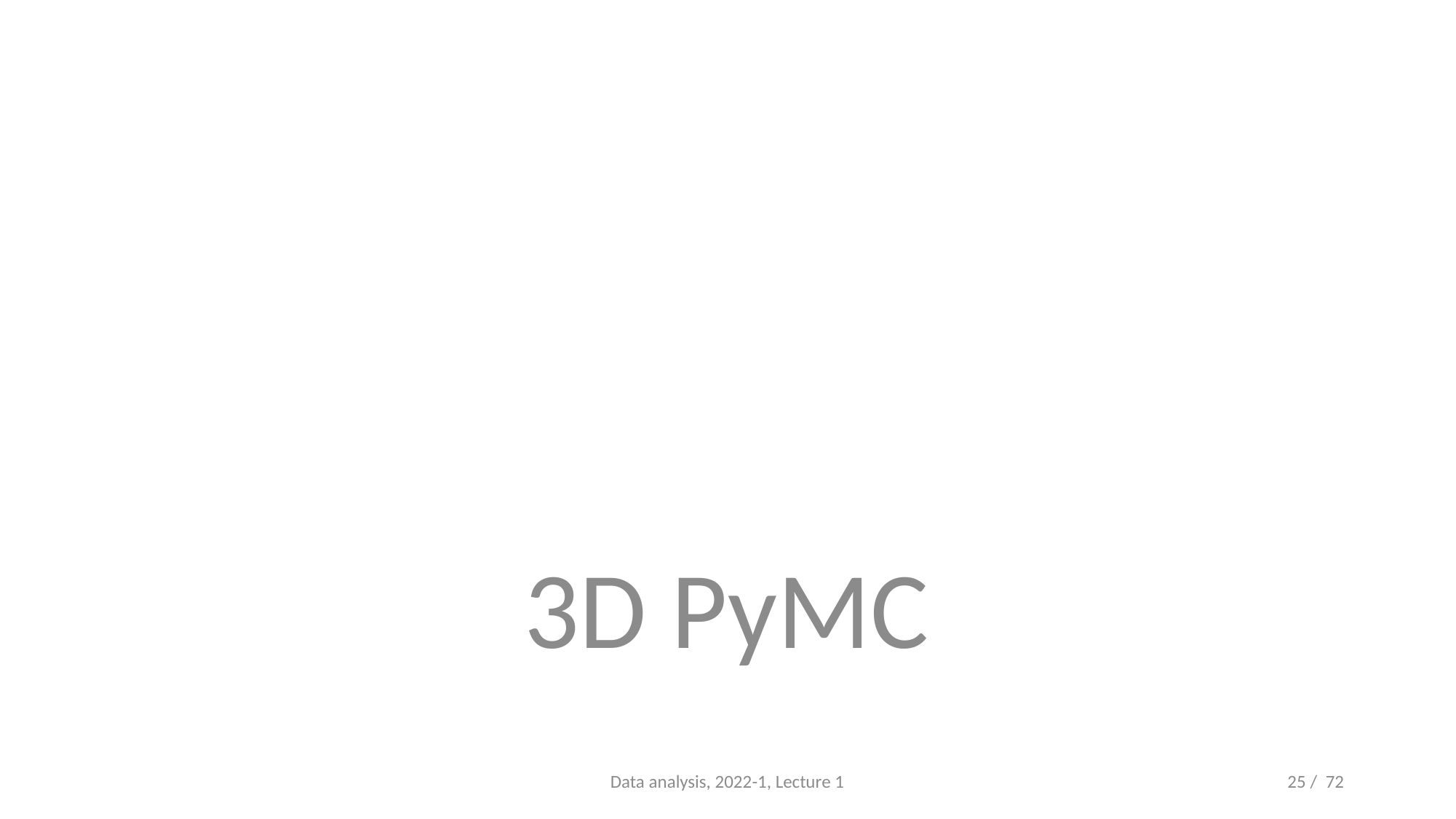

#
3D PyMC
Data analysis, 2022-1, Lecture 1
25 /  72